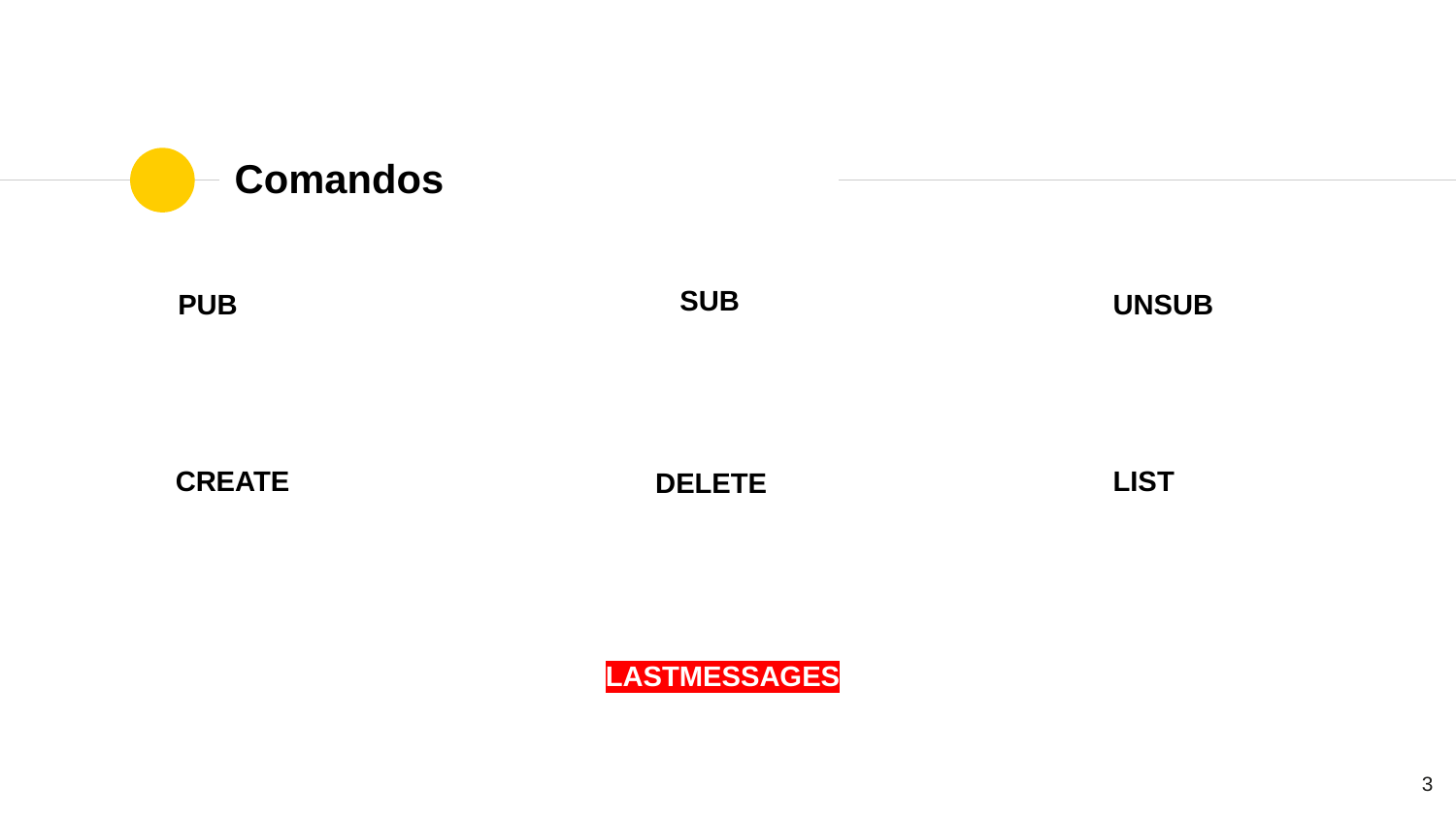

# Comandos
SUB

PUB

UNSUB

CREATE

LIST

DELETE

LASTMESSAGES
3